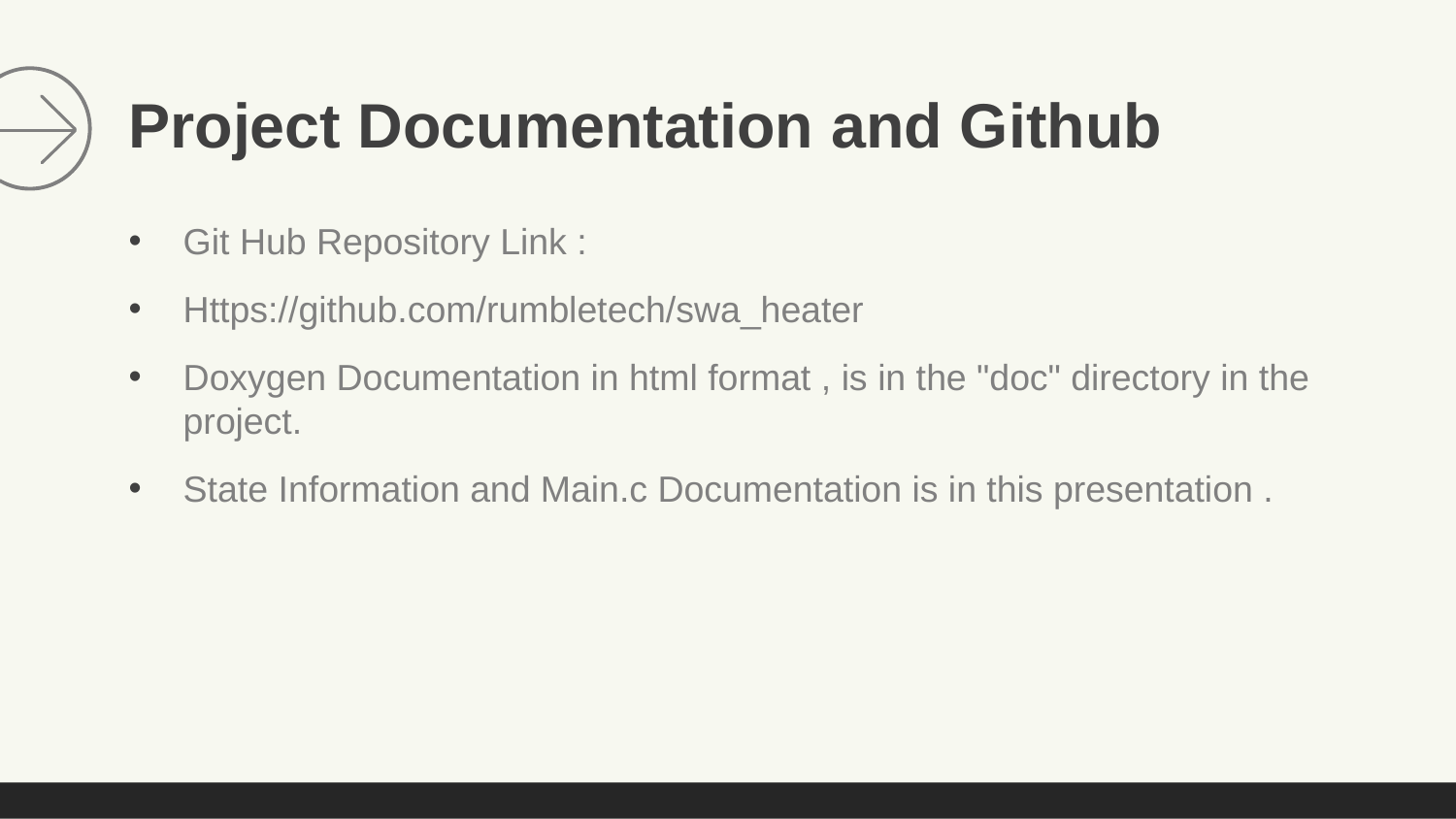

# Project Documentation and Github
Git Hub Repository Link :
Https://github.com/rumbletech/swa_heater
Doxygen Documentation in html format , is in the "doc" directory in the project.
State Information and Main.c Documentation is in this presentation .